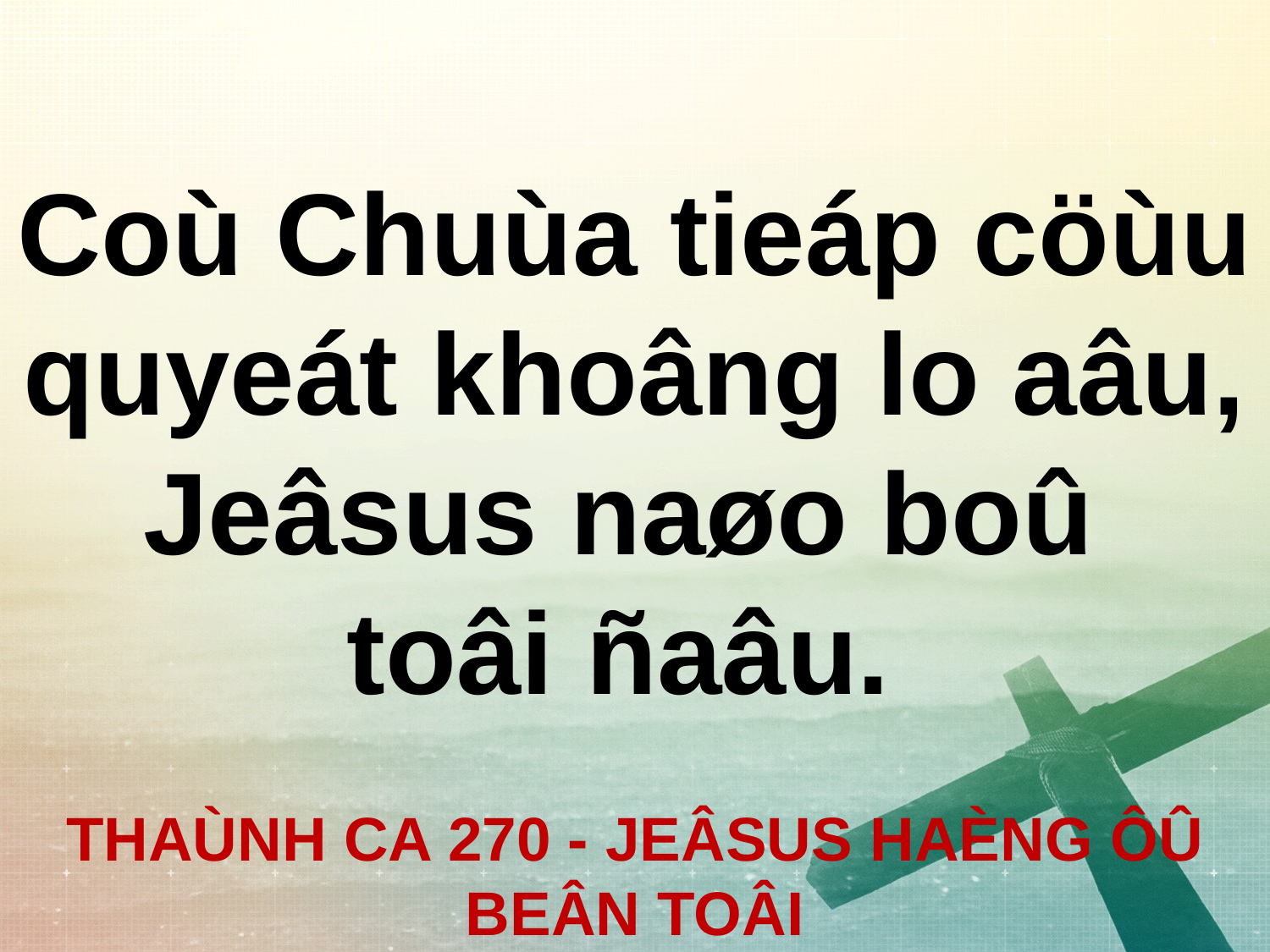

Coù Chuùa tieáp cöùu
quyeát khoâng lo aâu,
Jeâsus naøo boû
toâi ñaâu.
THAÙNH CA 270 - JEÂSUS HAÈNG ÔÛ BEÂN TOÂI